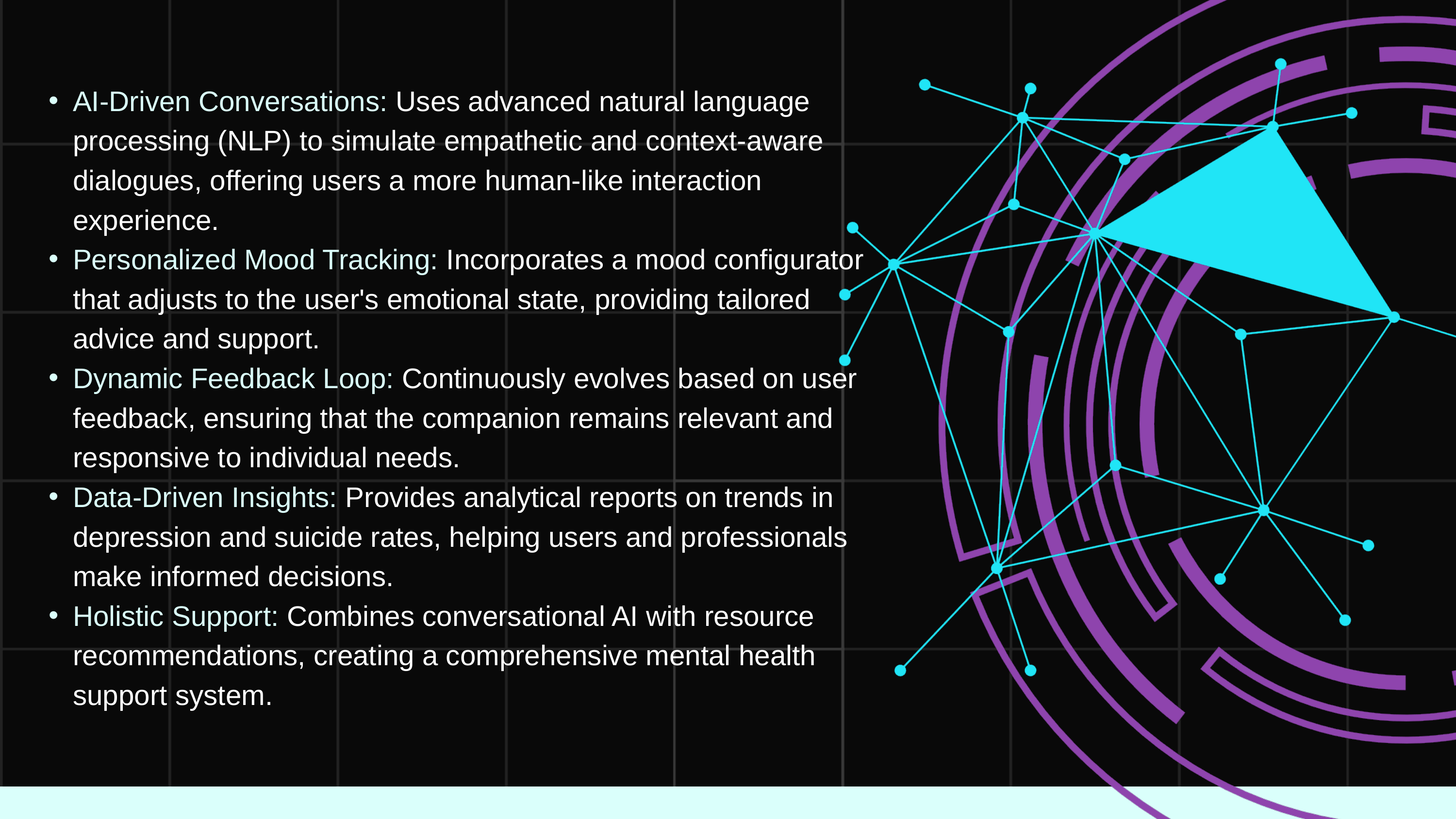

AI-Driven Conversations: Uses advanced natural language processing (NLP) to simulate empathetic and context-aware dialogues, offering users a more human-like interaction experience.
Personalized Mood Tracking: Incorporates a mood configurator that adjusts to the user's emotional state, providing tailored advice and support.
Dynamic Feedback Loop: Continuously evolves based on user feedback, ensuring that the companion remains relevant and responsive to individual needs.
Data-Driven Insights: Provides analytical reports on trends in depression and suicide rates, helping users and professionals make informed decisions.
Holistic Support: Combines conversational AI with resource recommendations, creating a comprehensive mental health support system.